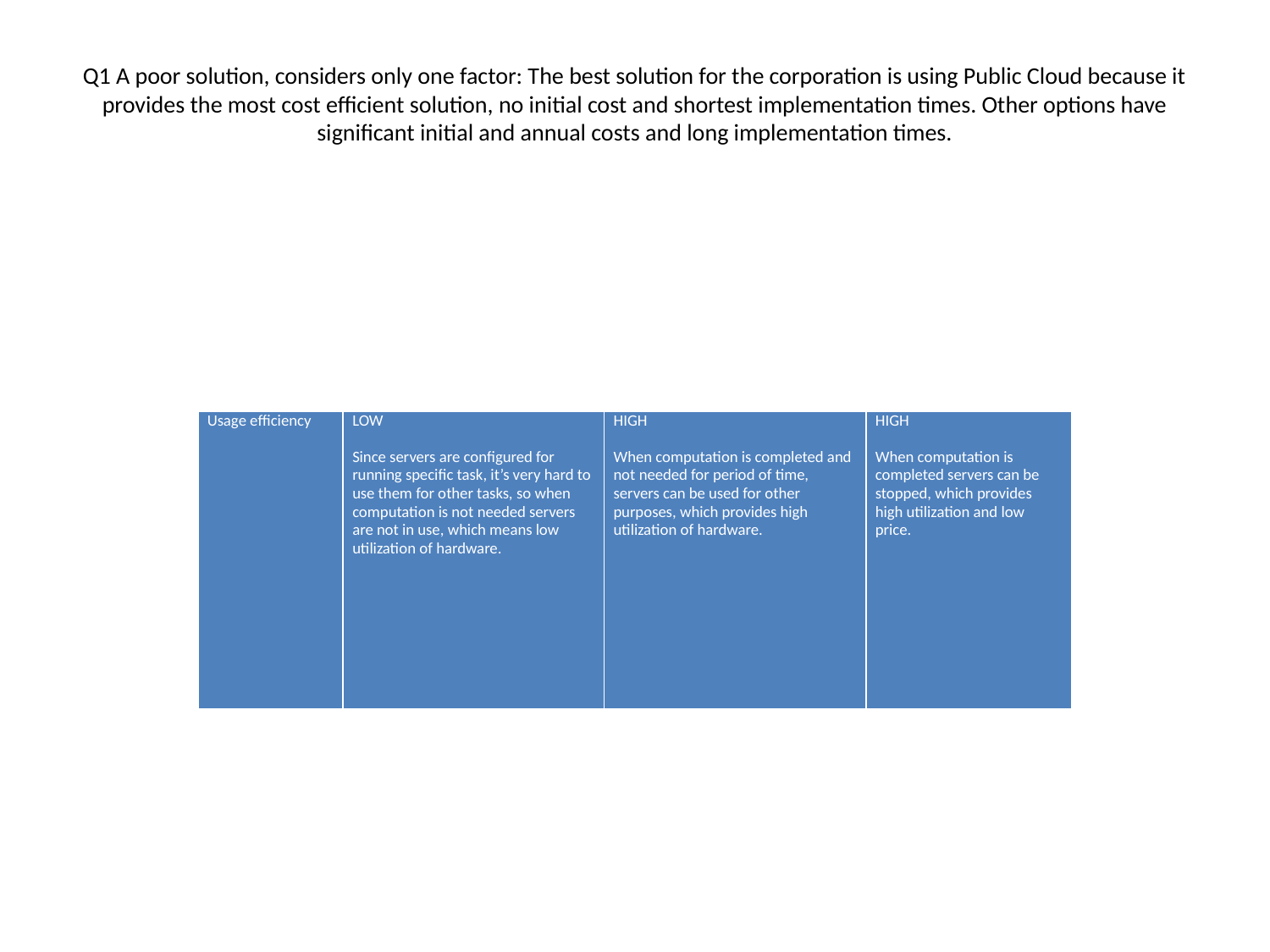

# Q1 A poor solution, considers only one factor: The best solution for the corporation is using Public Cloud because it provides the most cost efficient solution, no initial cost and shortest implementation times. Other options have significant initial and annual costs and long implementation times.
| Usage efficiency | LOW   Since servers are configured for running specific task, it’s very hard to use them for other tasks, so when computation is not needed servers are not in use, which means low utilization of hardware. | HIGH   When computation is completed and not needed for period of time, servers can be used for other purposes, which provides high utilization of hardware. | HIGH   When computation is completed servers can be stopped, which provides high utilization and low price. |
| --- | --- | --- | --- |